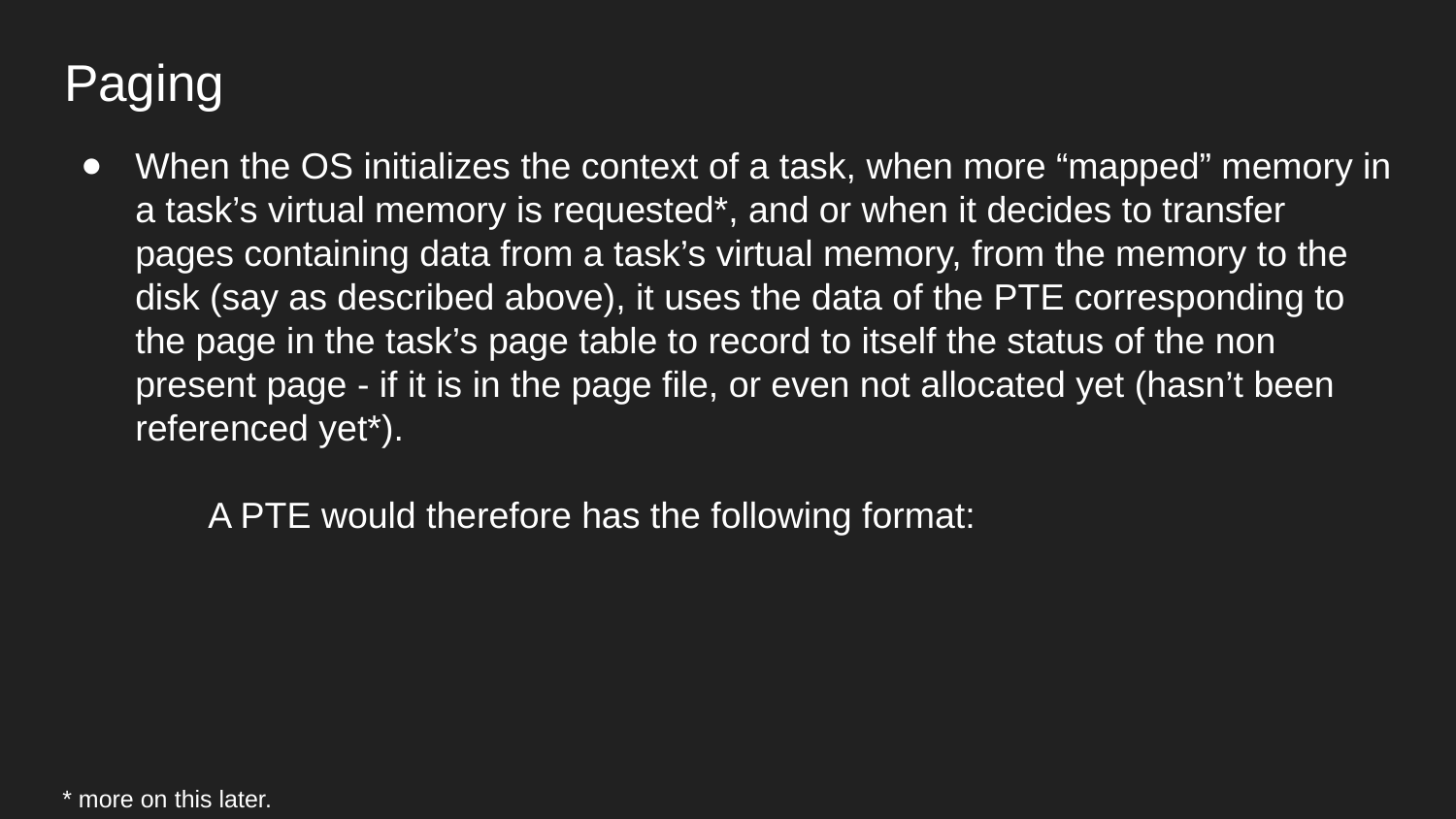

Paging
When the OS initializes the context of a task, when more “mapped” memory in a task’s virtual memory is requested*, and or when it decides to transfer pages containing data from a task’s virtual memory, from the memory to the disk (say as described above), it uses the data of the PTE corresponding to the page in the task’s page table to record to itself the status of the non present page - if it is in the page file, or even not allocated yet (hasn’t been referenced yet*).

	A PTE would therefore has the following format:

* more on this later.